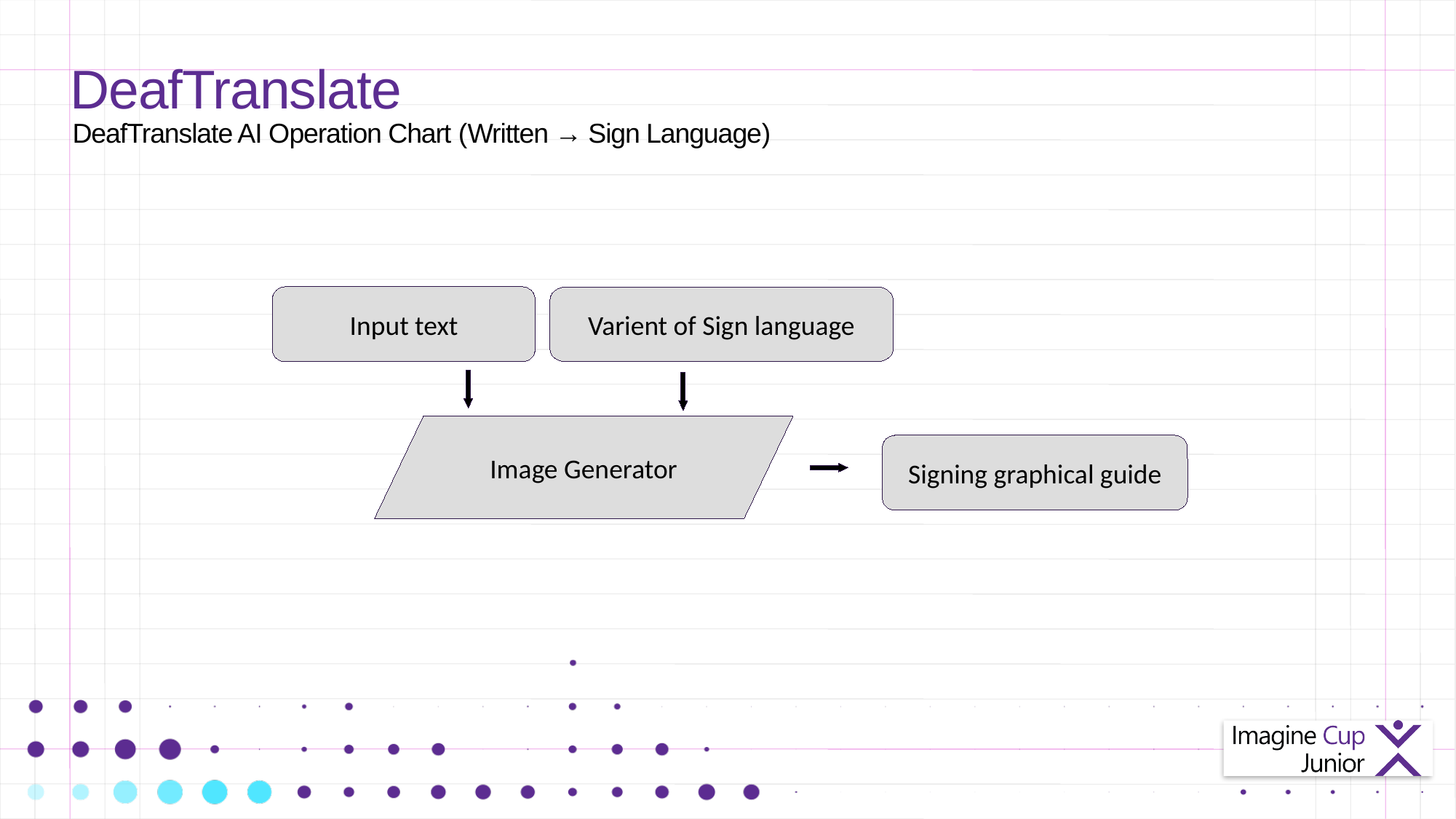

# DeafTranslate
DeafTranslate AI Operation Chart (Written → Sign Language)
Input text
Varient of Sign language

Image Generator
Signing graphical guide